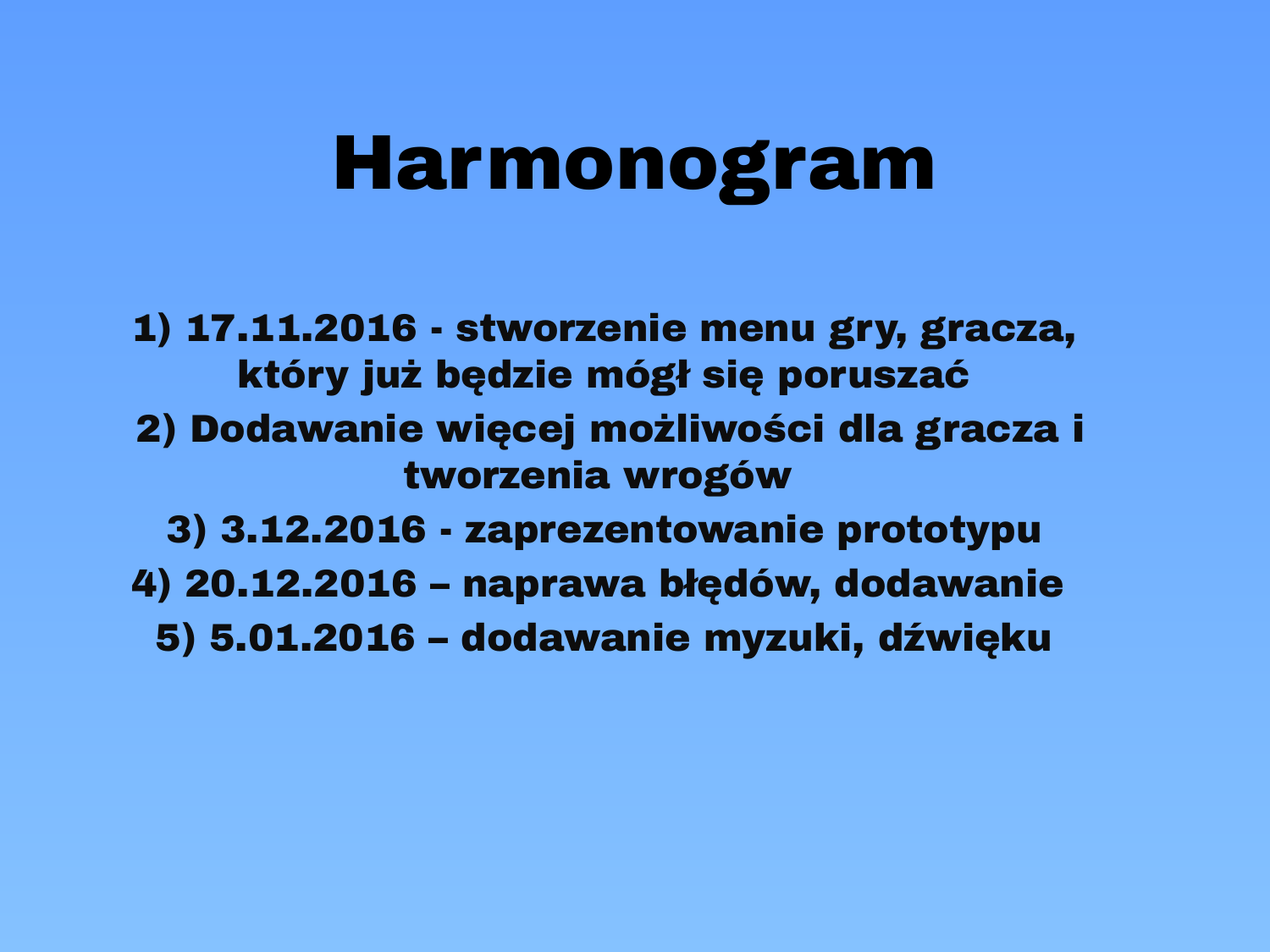

# Harmonogram
1) 17.11.2016 - stworzenie menu gry, gracza, który już będzie mógł się poruszać
 2) Dodawanie więcej możliwości dla gracza i tworzenia wrogów
3) 3.12.2016 - zaprezentowanie prototypu
4) 20.12.2016 – naprawa błędów, dodawanie
5) 5.01.2016 – dodawanie myzuki, dźwięku